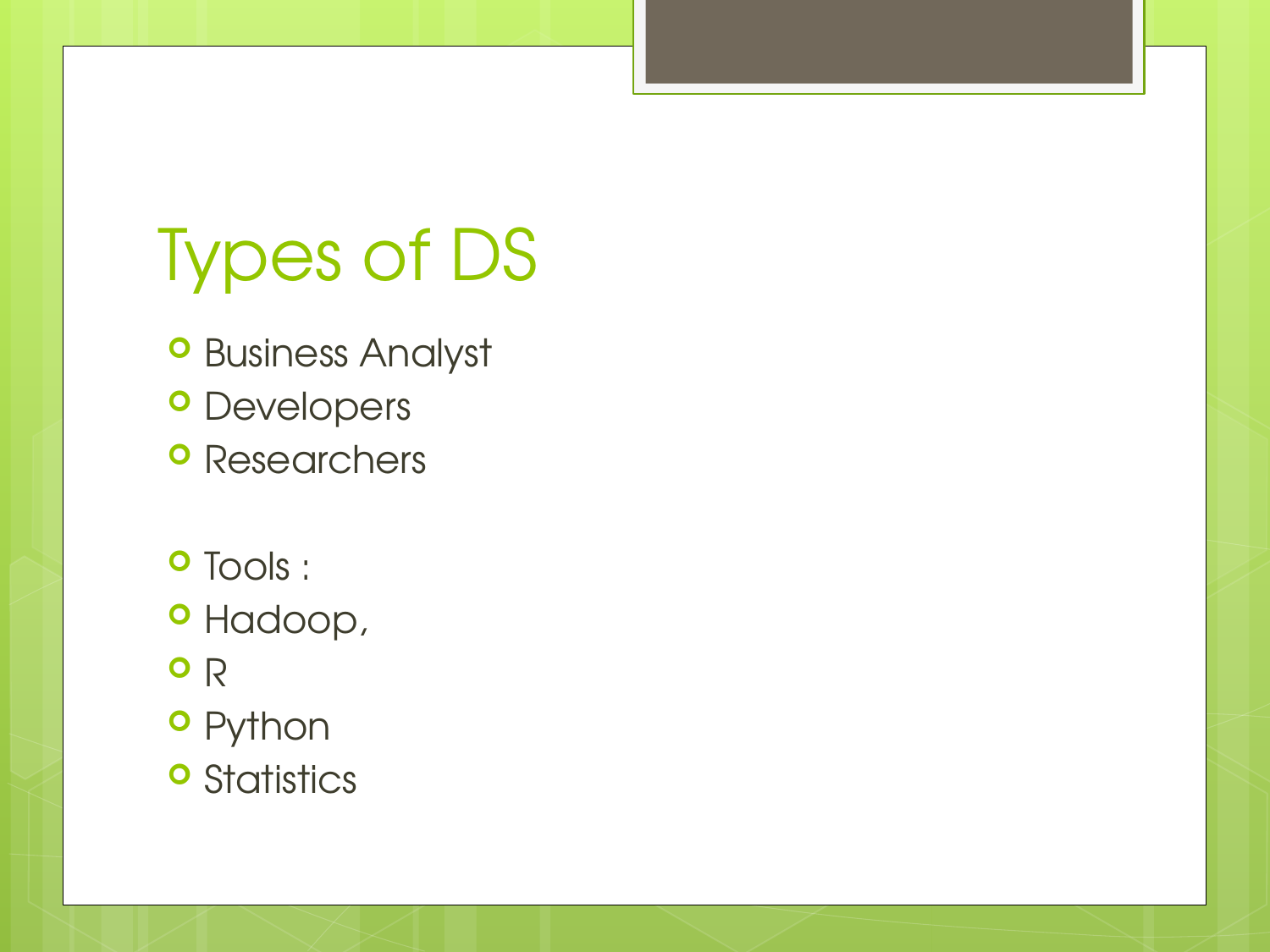

# Types of DS
Business Analyst
Developers
Researchers

Tools :
Hadoop,
R
Python
Statistics